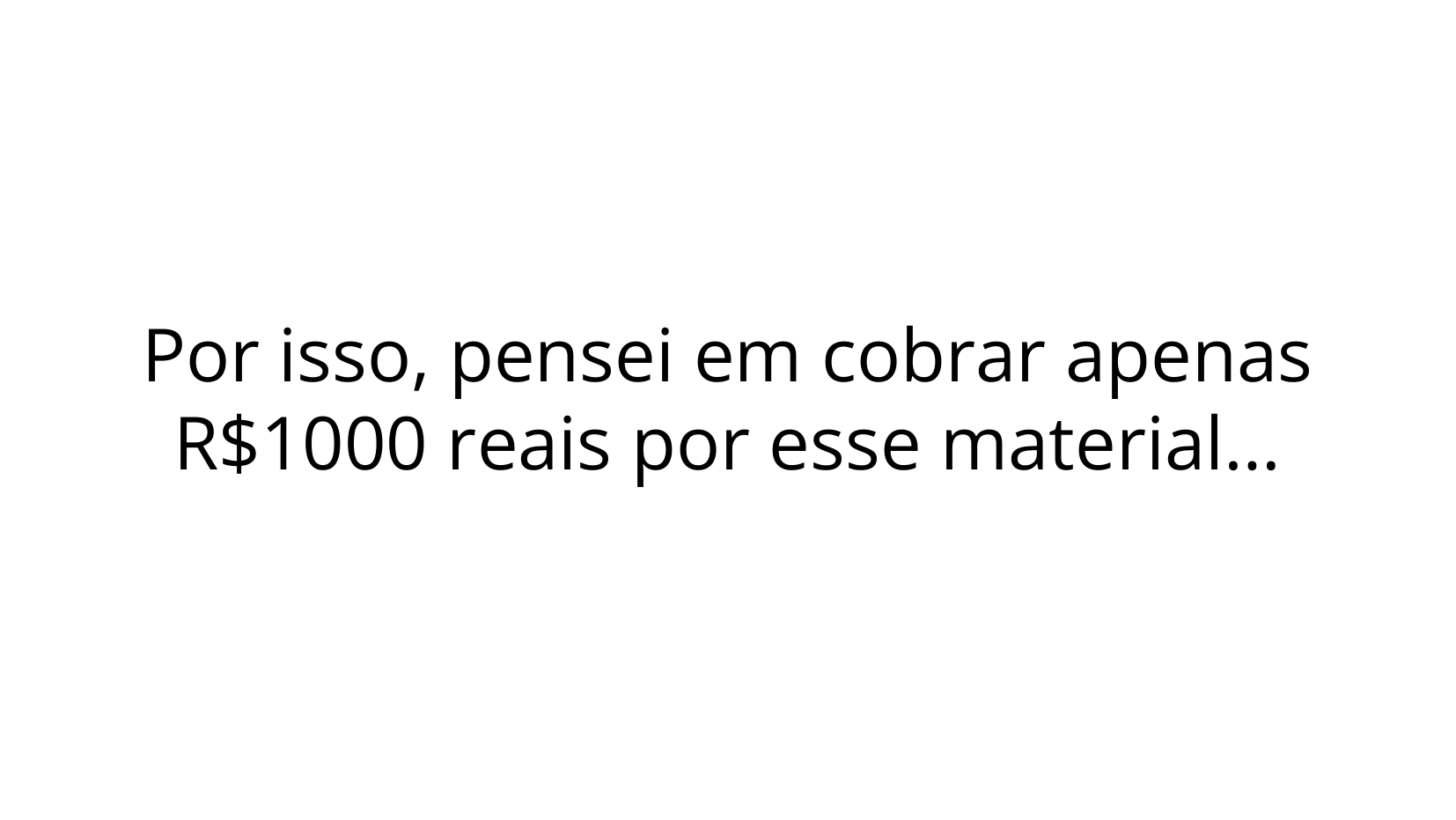

Por isso, pensei em cobrar apenas R$1000 reais por esse material…